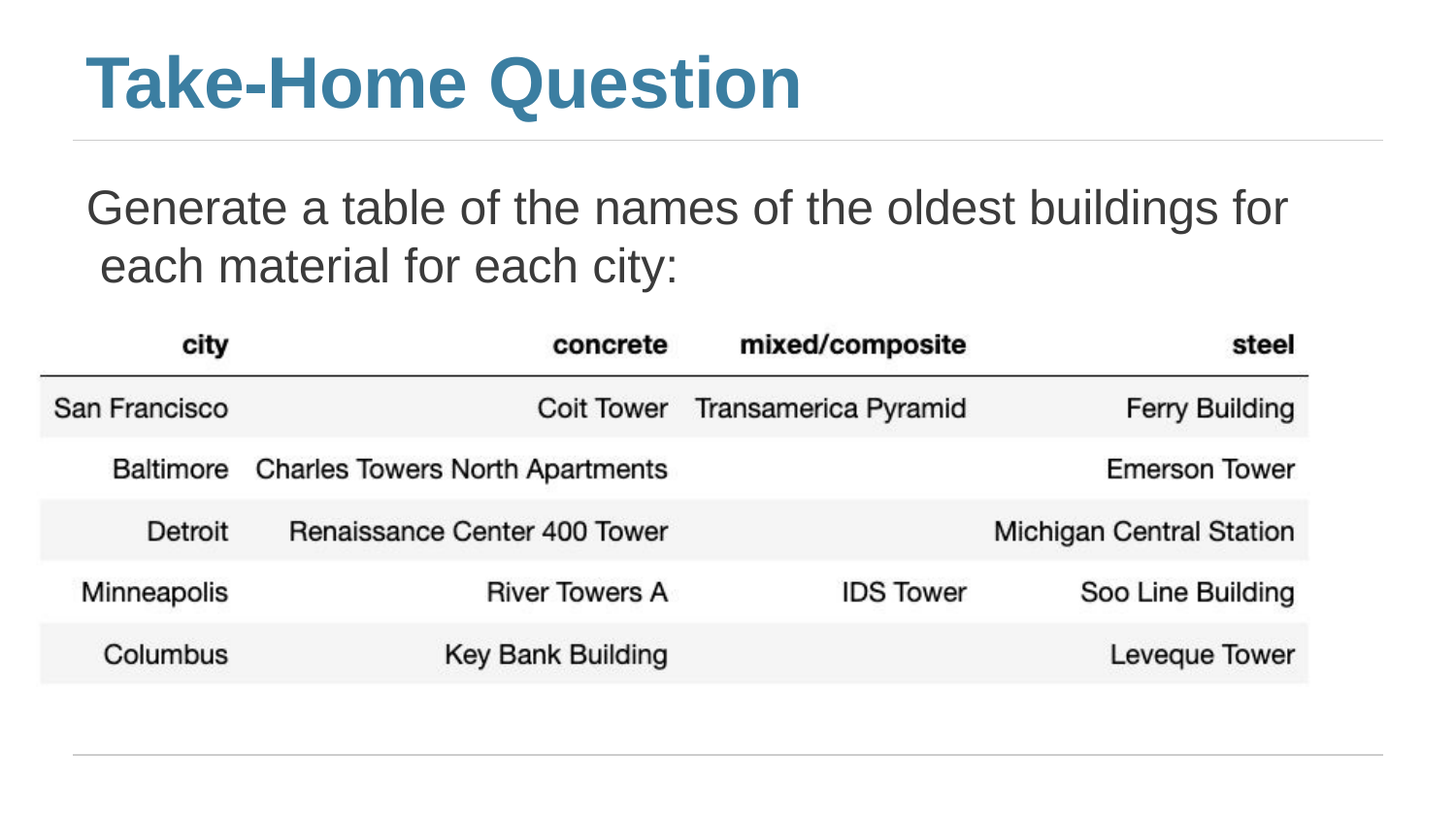

Take-Home Question

Generate a table of the names of the oldest buildings for  each material for each city: